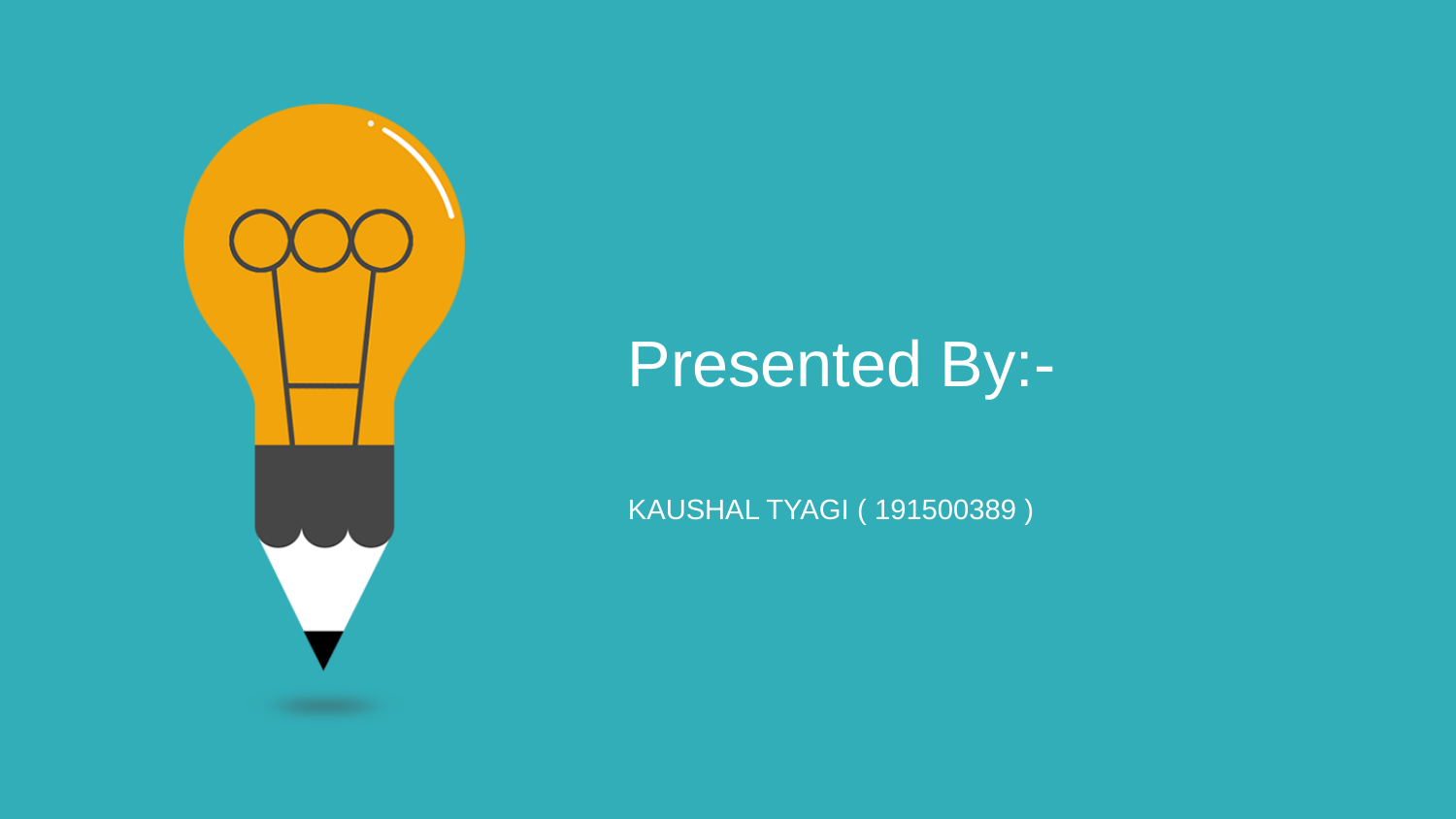

Presented By:-
KAUSHAL TYAGI ( 191500389 )